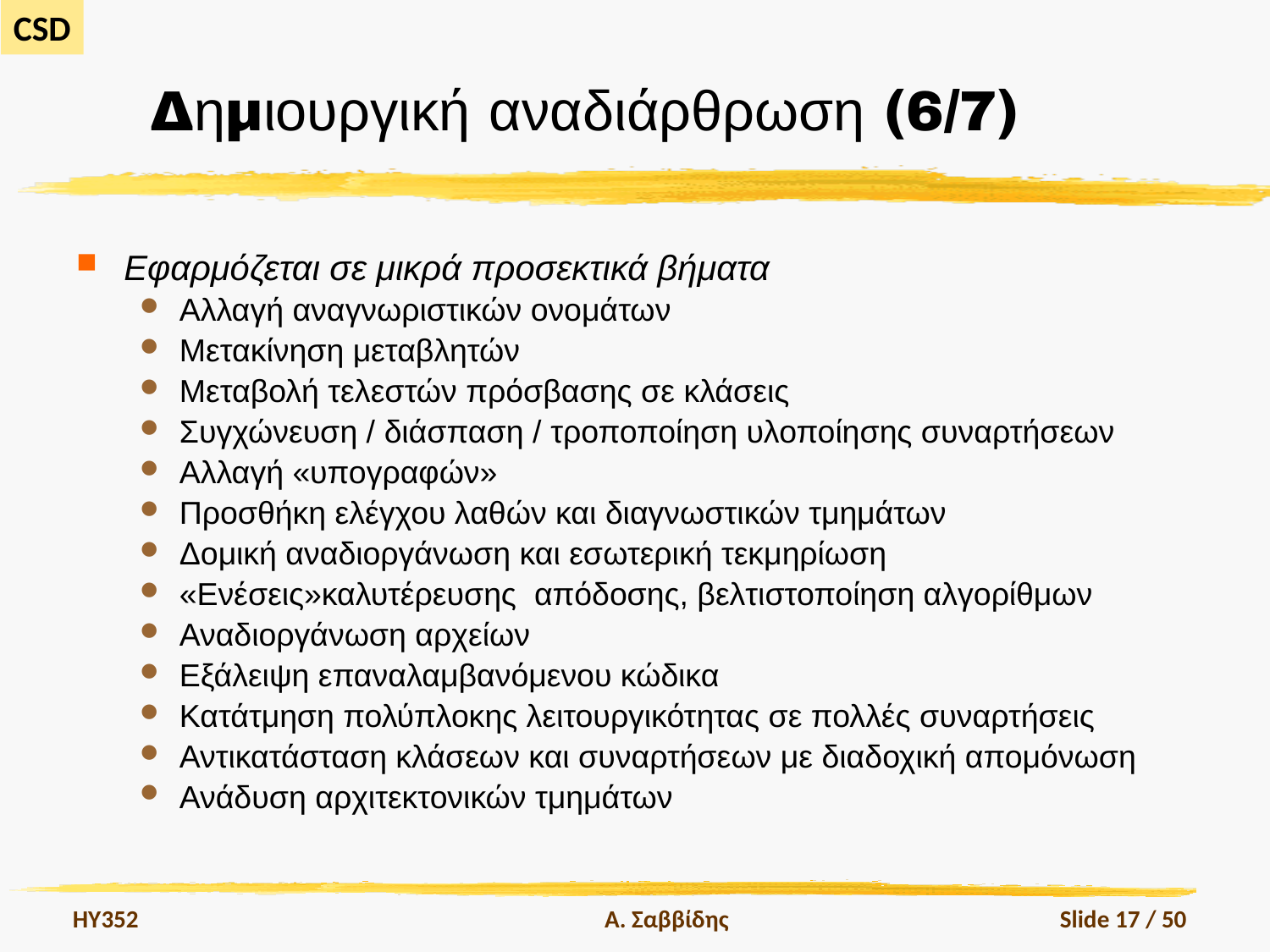

# Δημιουργική αναδιάρθρωση (6/7)
Εφαρμόζεται σε μικρά προσεκτικά βήματα
Αλλαγή αναγνωριστικών ονομάτων
Μετακίνηση μεταβλητών
Μεταβολή τελεστών πρόσβασης σε κλάσεις
Συγχώνευση / διάσπαση / τροποποίηση υλοποίησης συναρτήσεων
Αλλαγή «υπογραφών»
Προσθήκη ελέγχου λαθών και διαγνωστικών τμημάτων
Δομική αναδιοργάνωση και εσωτερική τεκμηρίωση
«Ενέσεις»καλυτέρευσης  απόδοσης, βελτιστοποίηση αλγορίθμων
Αναδιοργάνωση αρχείων
Εξάλειψη επαναλαμβανόμενου κώδικα
Κατάτμηση πολύπλοκης λειτουργικότητας σε πολλές συναρτήσεις
Αντικατάσταση κλάσεων και συναρτήσεων με διαδοχική απομόνωση
Ανάδυση αρχιτεκτονικών τμημάτων
HY352
Α. Σαββίδης
Slide 17 / 50